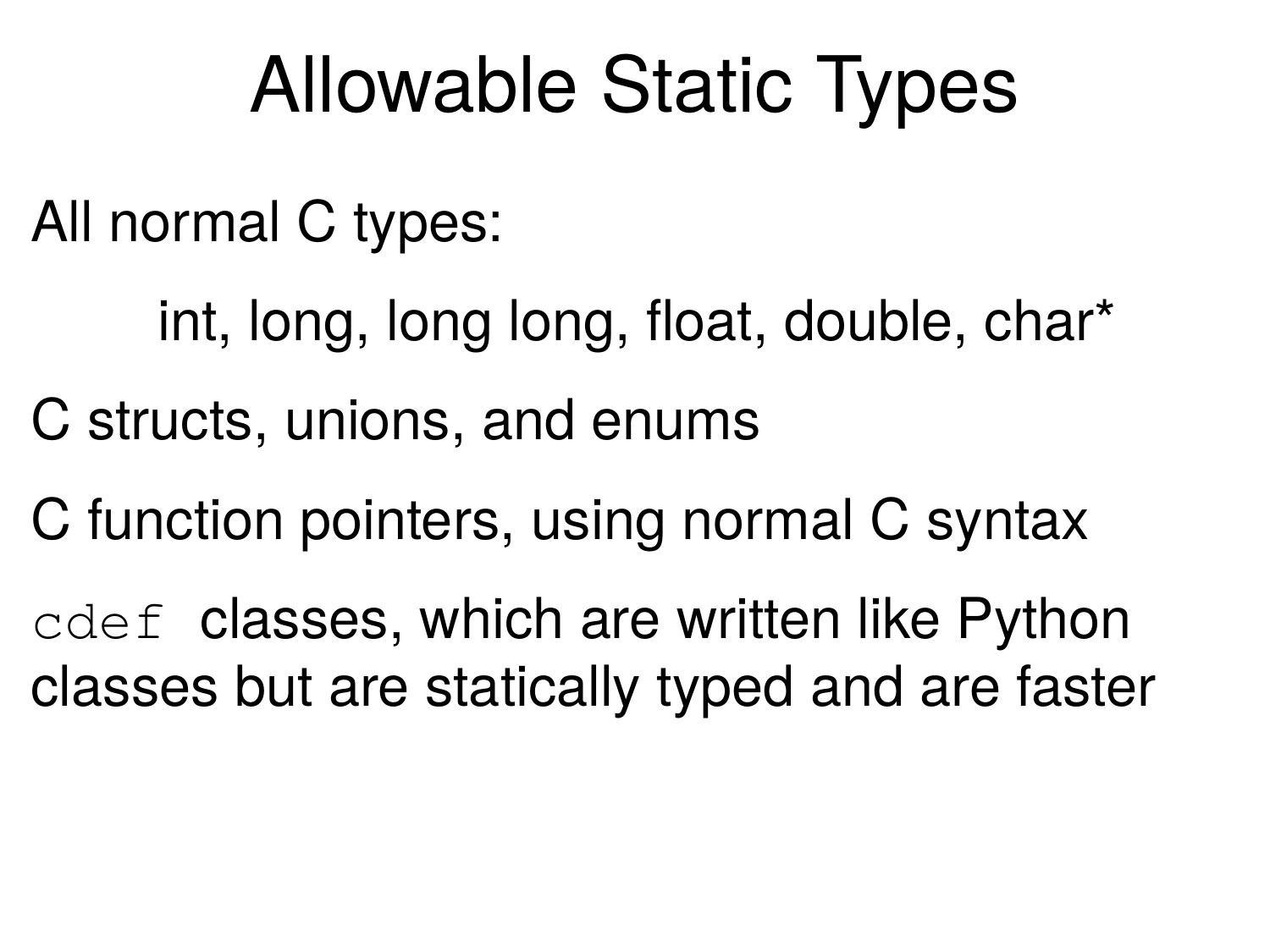

# Allowable Static Types
All normal C types:
	int, long, long long, float, double, char*
C structs, unions, and enums
C function pointers, using normal C syntax
cdef classes, which are written like Python classes but are statically typed and are faster